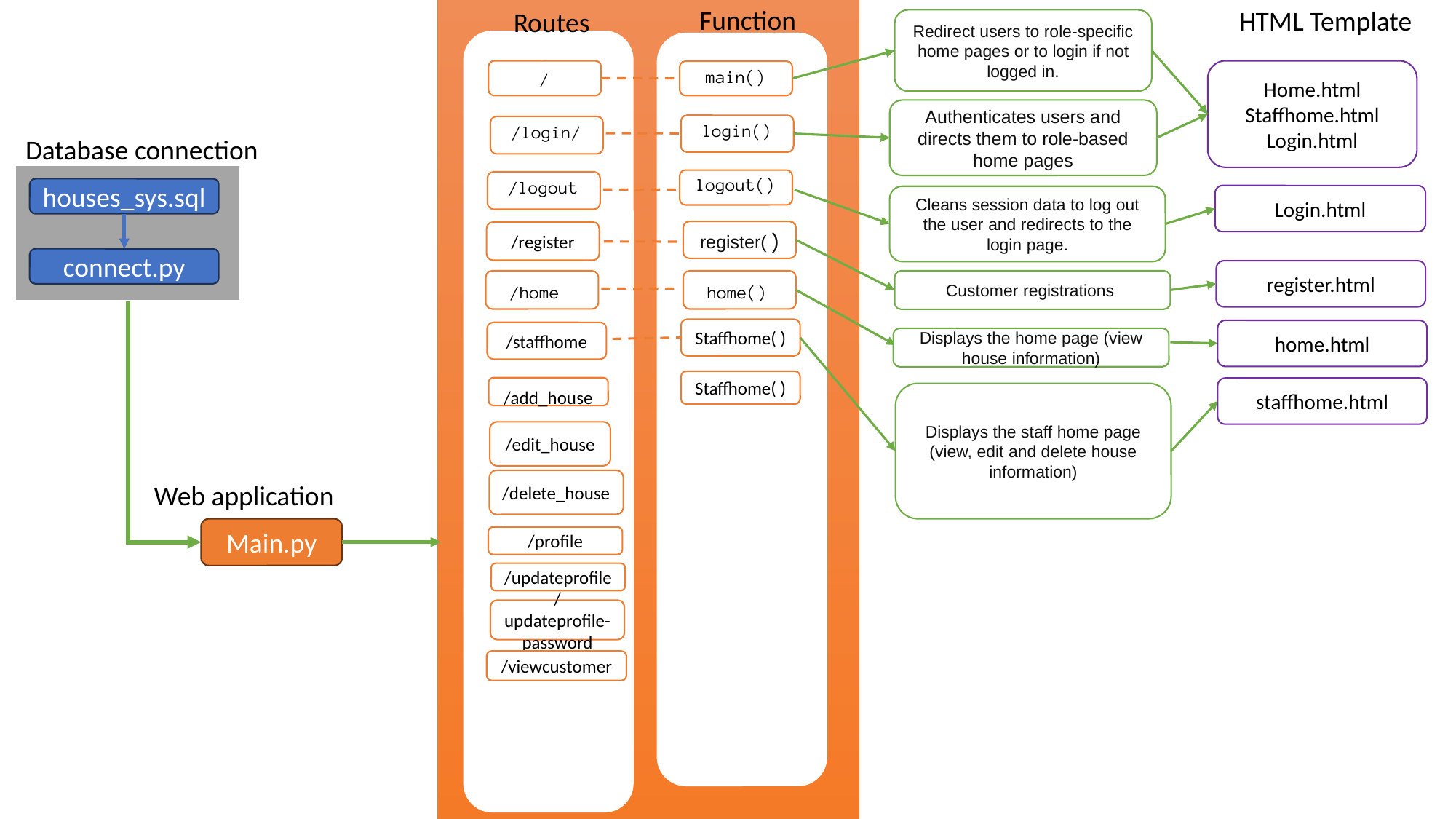

Routes
Function
HTML Template

Redirect users to role-specific home pages or to login if not logged in.

/

Home.html
Staffhome.html
Login.html

main()

Authenticates users and directs them to role-based home pages

login()

/login/

Database connection

houses_sys.sql
connect.py
Web application
Main.py

logout()

/logout

Login.html
Cleans session data to log out the user and redirects to the login page.
register( )
/register
register.html
 /home
 home()
Customer registrations
Staffhome( )
home.html
/staffhome
Displays the home page (view house information)
Staffhome( )

/add_house

staffhome.html
Displays the staff home page (view, edit and delete house information)
/edit_house
/delete_house
/profile
/updateprofile
/updateprofile-password
/viewcustomer